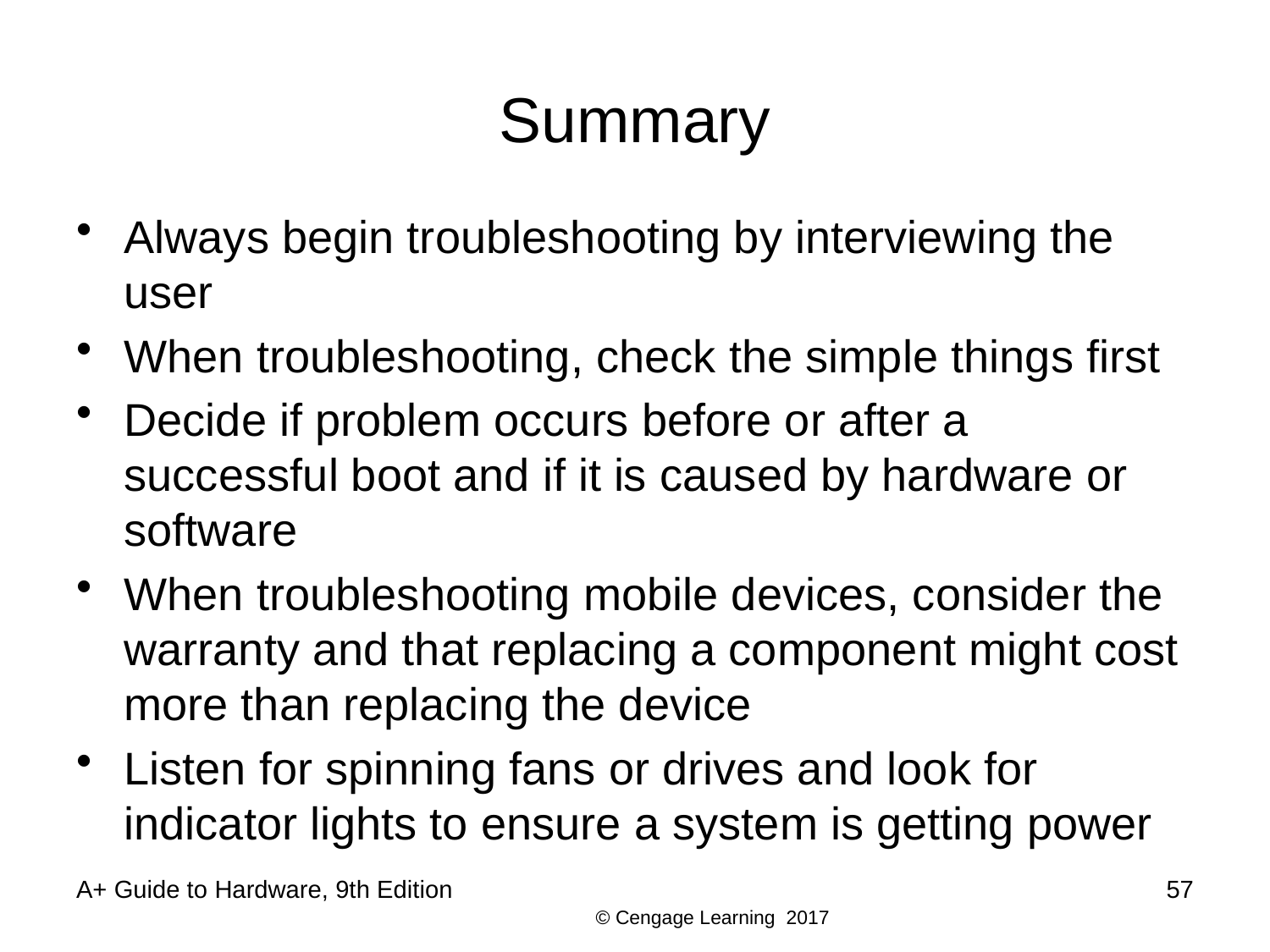

# Summary
Always begin troubleshooting by interviewing the user
When troubleshooting, check the simple things first
Decide if problem occurs before or after a successful boot and if it is caused by hardware or software
When troubleshooting mobile devices, consider the warranty and that replacing a component might cost more than replacing the device
Listen for spinning fans or drives and look for indicator lights to ensure a system is getting power

A+ Guide to Hardware, 9th Edition
57